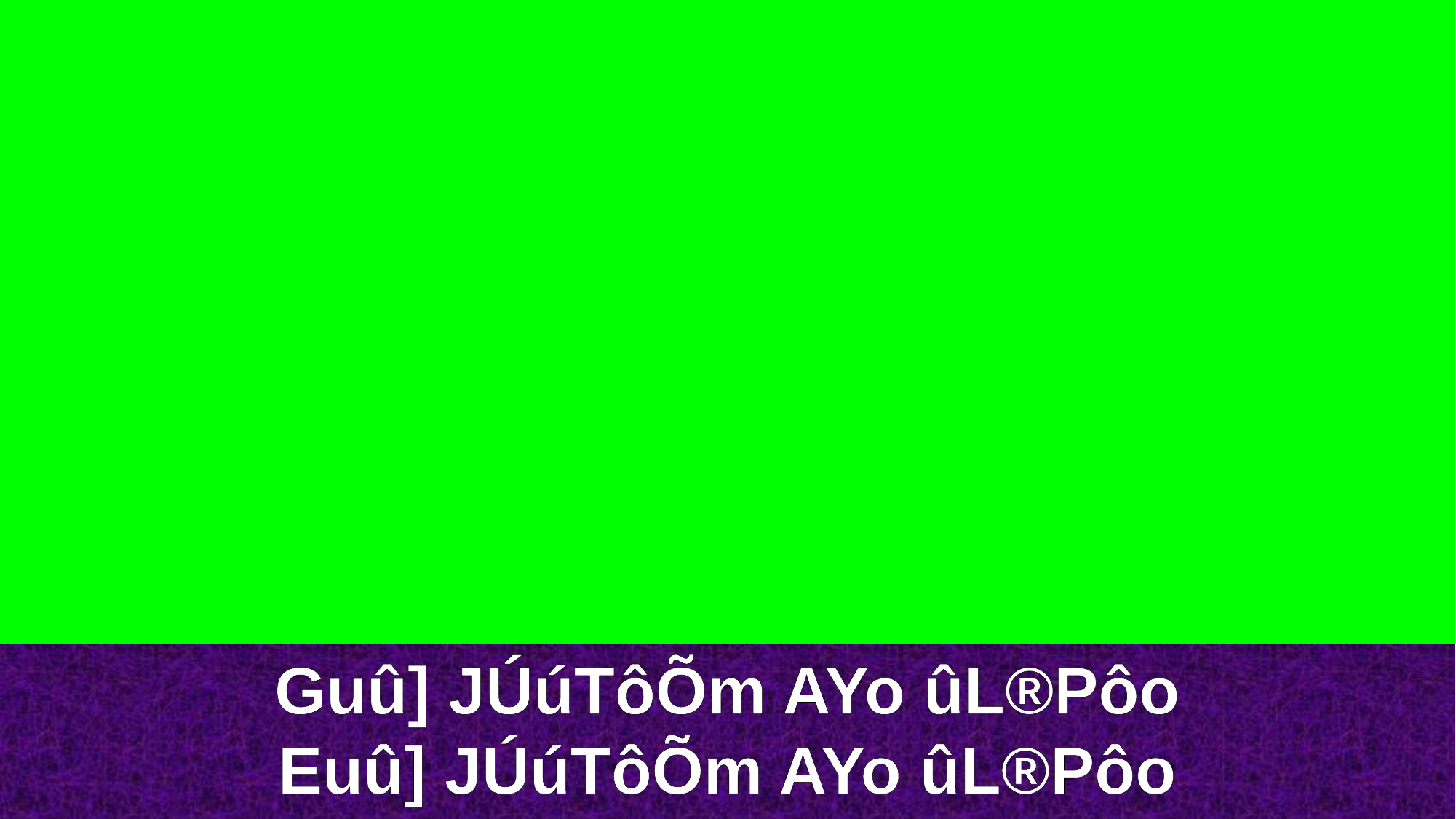

Guû] JÚúTôÕm AYo ûL®Pôo Euû] JÚúTôÕm AYo ûL®Pôo